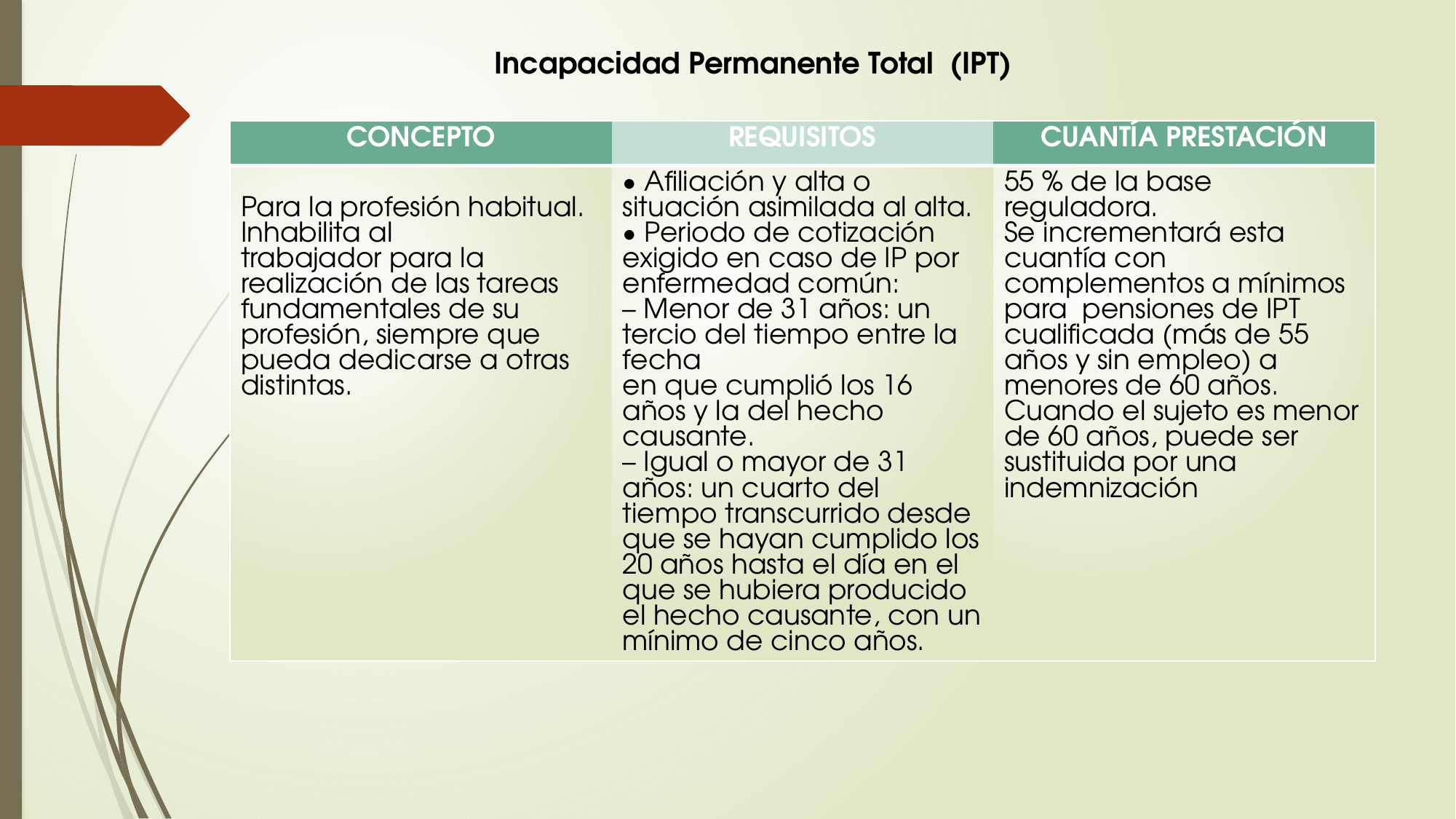

Incapacidad Permanente Total  (IPT)
| CONCEPTO | REQUISITOS | CUANTÍA PRESTACIÓN |
| --- | --- | --- |
| Para la profesión habitual. Inhabilita al trabajador para la realización de las tareas fundamentales de su profesión, siempre que pueda dedicarse a otras distintas. | • Afiliación y alta o situación asimilada al alta. • Periodo de cotización exigido en caso de IP por enfermedad común: – Menor de 31 años: un tercio del tiempo entre la fecha en que cumplió los 16 años y la del hecho causante. – Igual o mayor de 31 años: un cuarto del tiempo transcurrido desde que se hayan cumplido los 20 años hasta el día en el que se hubiera producido el hecho causante, con un mínimo de cinco años. | 55 % de la base reguladora. Se incrementará esta cuantía con complementos a mínimos para pensiones de IPT cualificada (más de 55 años y sin empleo) a menores de 60 años. Cuando el sujeto es menor de 60 años, puede ser sustituida por una indemnización |